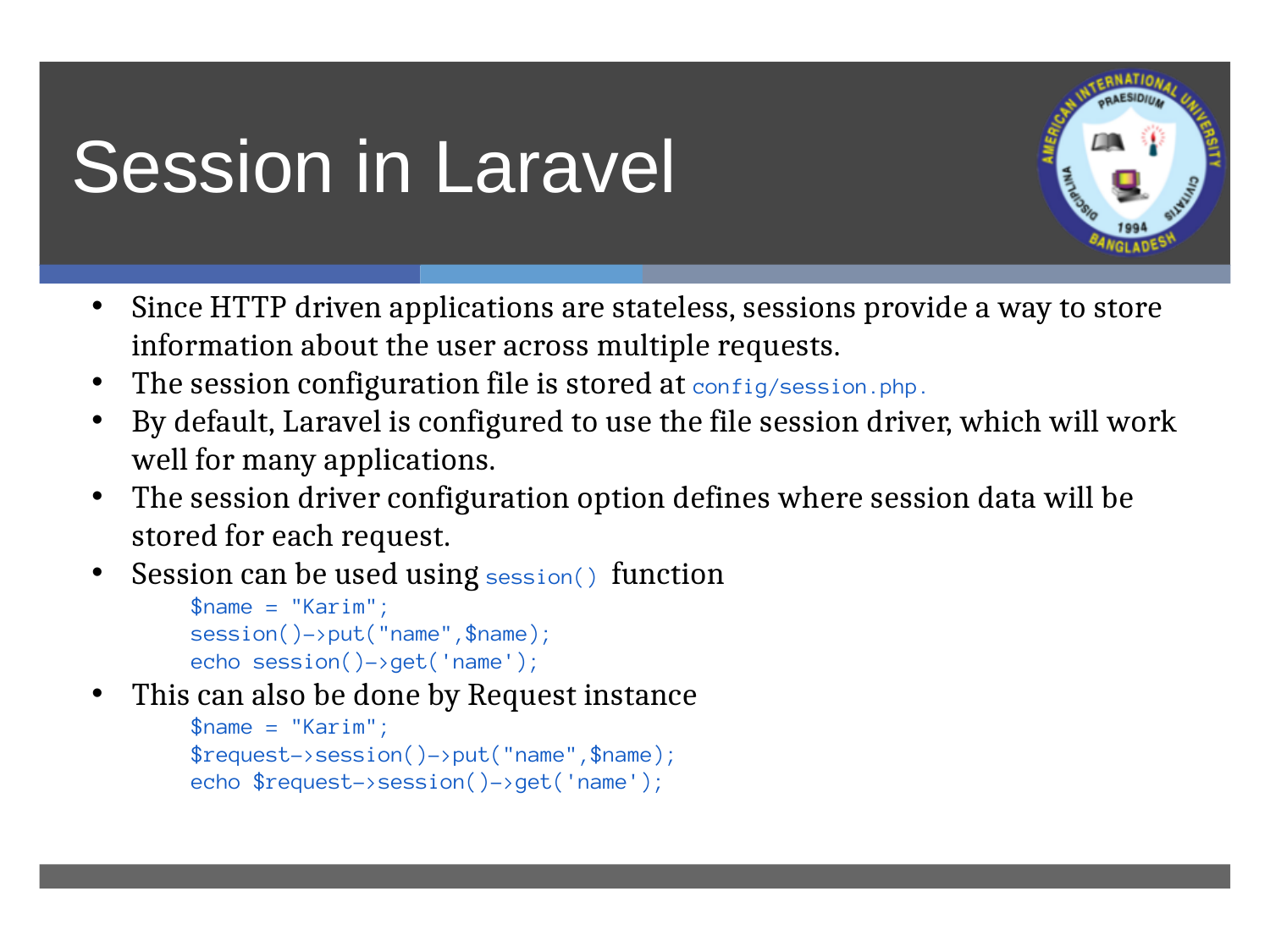

# Session in Laravel

Since HTTP driven applications are stateless, sessions provide a way to store information about the user across multiple requests.
The session configuration file is stored at config/session.php.
By default, Laravel is configured to use the file session driver, which will work well for many applications.
The session driver configuration option defines where session data will be stored for each request.
Session can be used using session() function
        $name = "Karim";
        session()->put("name",$name);
        echo session()->get('name');
This can also be done by Request instance
        $name = "Karim";
        $request->session()->put("name",$name);
        echo $request->session()->get('name');